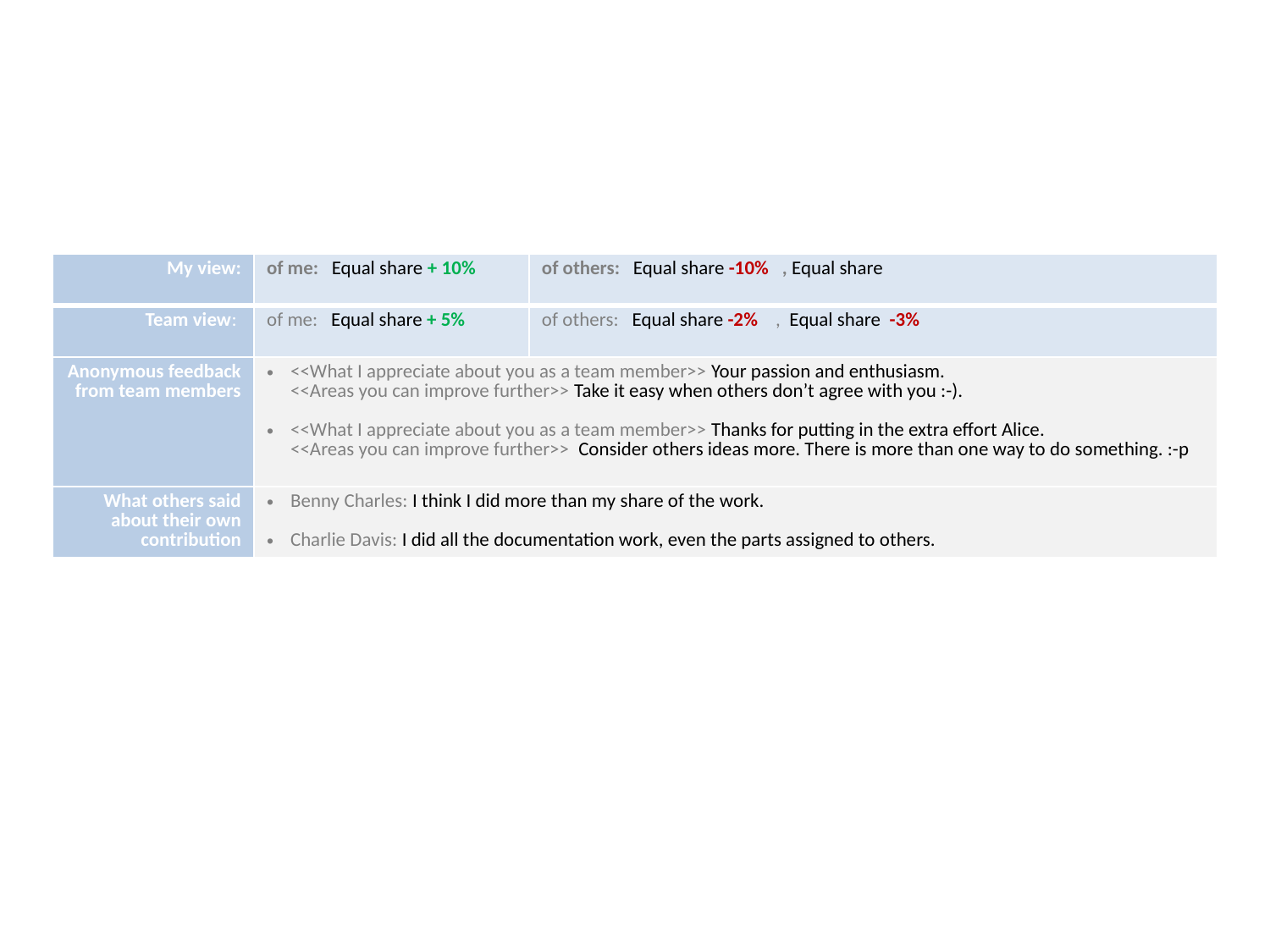

| My view: | of me: Equal share + 10% | of others: Equal share -10% , Equal share |
| --- | --- | --- |
| Team view: | of me: Equal share + 5% | of others: Equal share -2% , Equal share -3% |
| Anonymous feedback from team members | <<What I appreciate about you as a team member>> Your passion and enthusiasm. <<Areas you can improve further>> Take it easy when others don’t agree with you :-). <<What I appreciate about you as a team member>> Thanks for putting in the extra effort Alice. <<Areas you can improve further>> Consider others ideas more. There is more than one way to do something. :-p |  |
| What others said about their own contribution | Benny Charles: I think I did more than my share of the work. Charlie Davis: I did all the documentation work, even the parts assigned to others. |  |